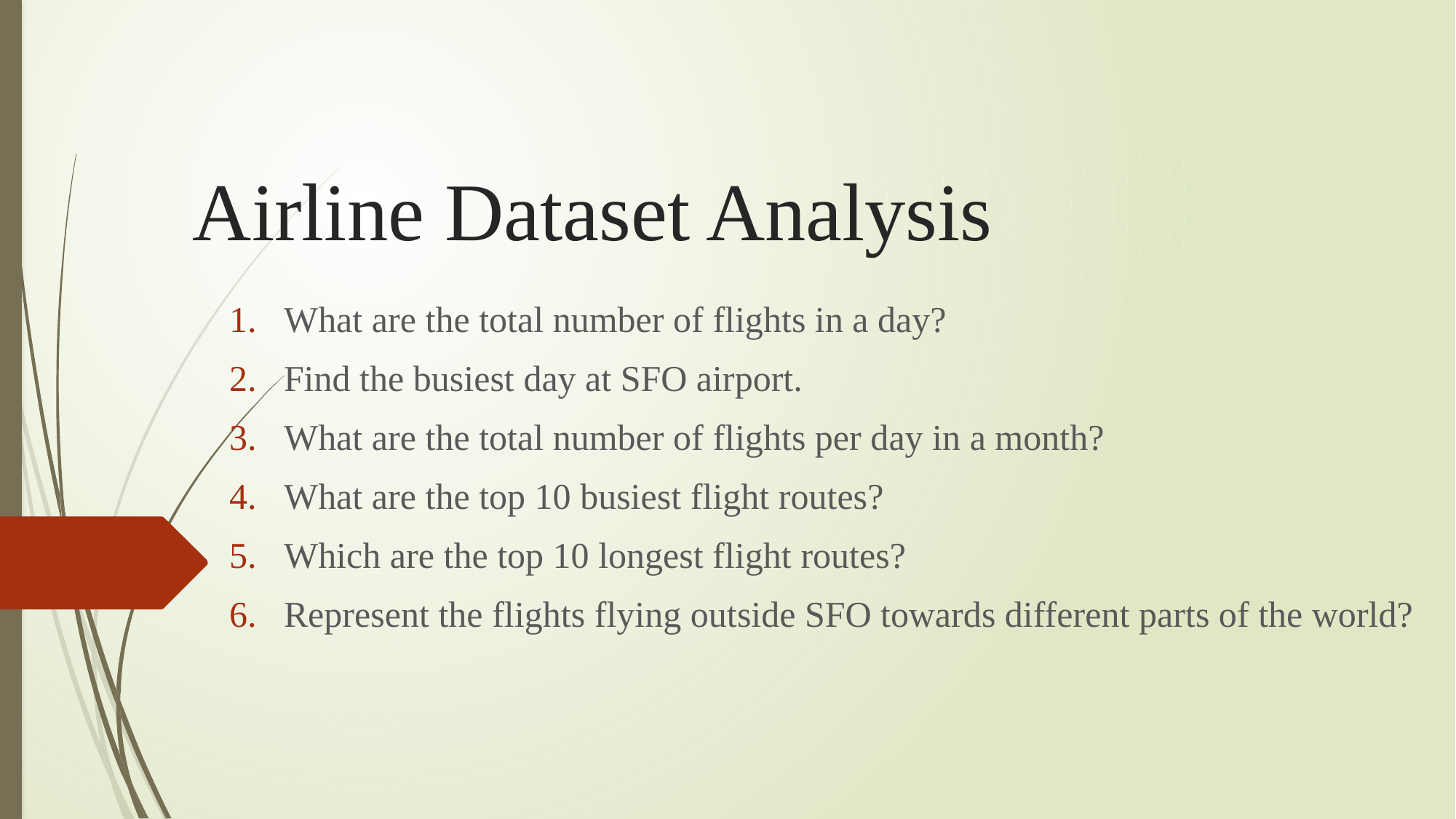

# Airline Dataset Analysis
What are the total number of flights in a day?
Find the busiest day at SFO airport.
What are the total number of flights per day in a month?
What are the top 10 busiest flight routes?
Which are the top 10 longest flight routes?
Represent the flights flying outside SFO towards different parts of the world?